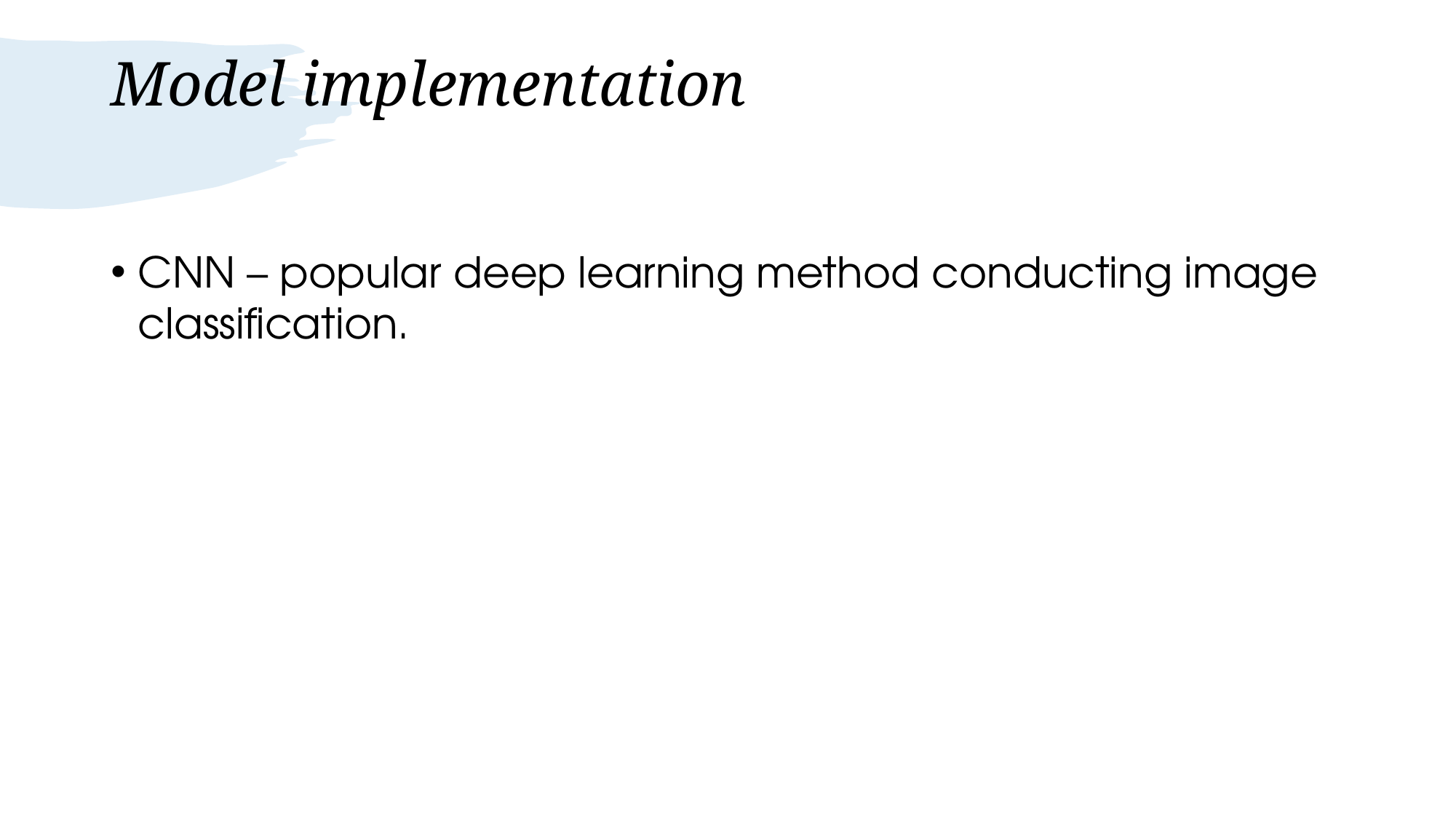

# Model implementation
CNN – popular deep learning method conducting image classification.